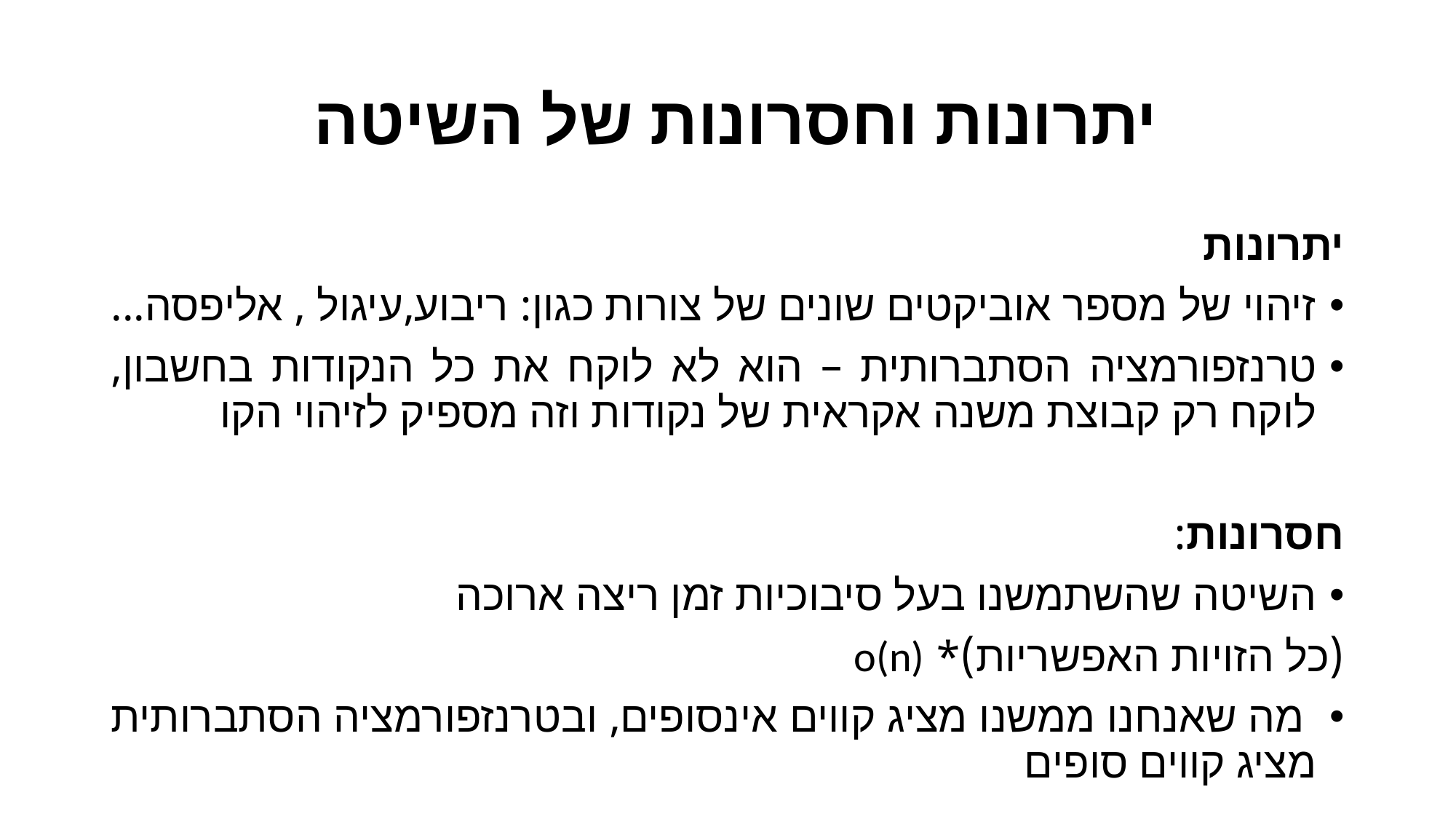

# יתרונות וחסרונות של השיטה
יתרונות
זיהוי של מספר אוביקטים שונים של צורות כגון: ריבוע,עיגול , אליפסה...
טרנזפורמציה הסתברותית – הוא לא לוקח את כל הנקודות בחשבון, לוקח רק קבוצת משנה אקראית של נקודות וזה מספיק לזיהוי הקו

חסרונות:
השיטה שהשתמשנו בעל סיבוכיות זמן ריצה ארוכה
(כל הזויות האפשריות)* o(n)
 מה שאנחנו ממשנו מציג קווים אינסופים, ובטרנזפורמציה הסתברותית מציג קווים סופים